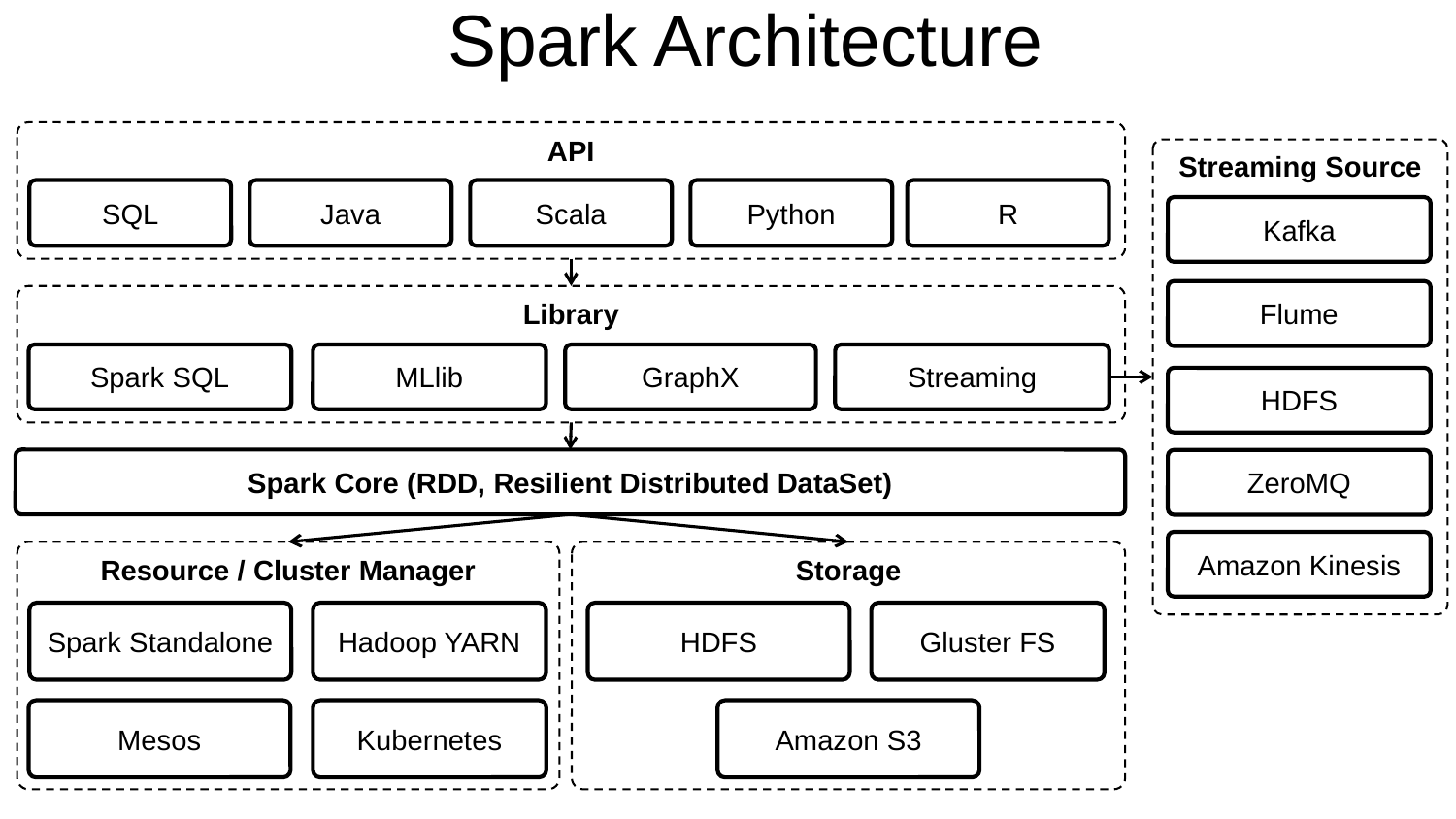

# Spark Architecture
API
Streaming Source
SQL
Java
Scala
Python
R
Kafka
Flume
Library
Streaming
Spark SQL
MLlib
GraphX
HDFS
Spark Core (RDD, Resilient Distributed DataSet)
ZeroMQ
Amazon Kinesis
Resource / Cluster Manager
Storage
Spark Standalone
HDFS
Hadoop YARN
Gluster FS
Kubernetes
Mesos
Amazon S3